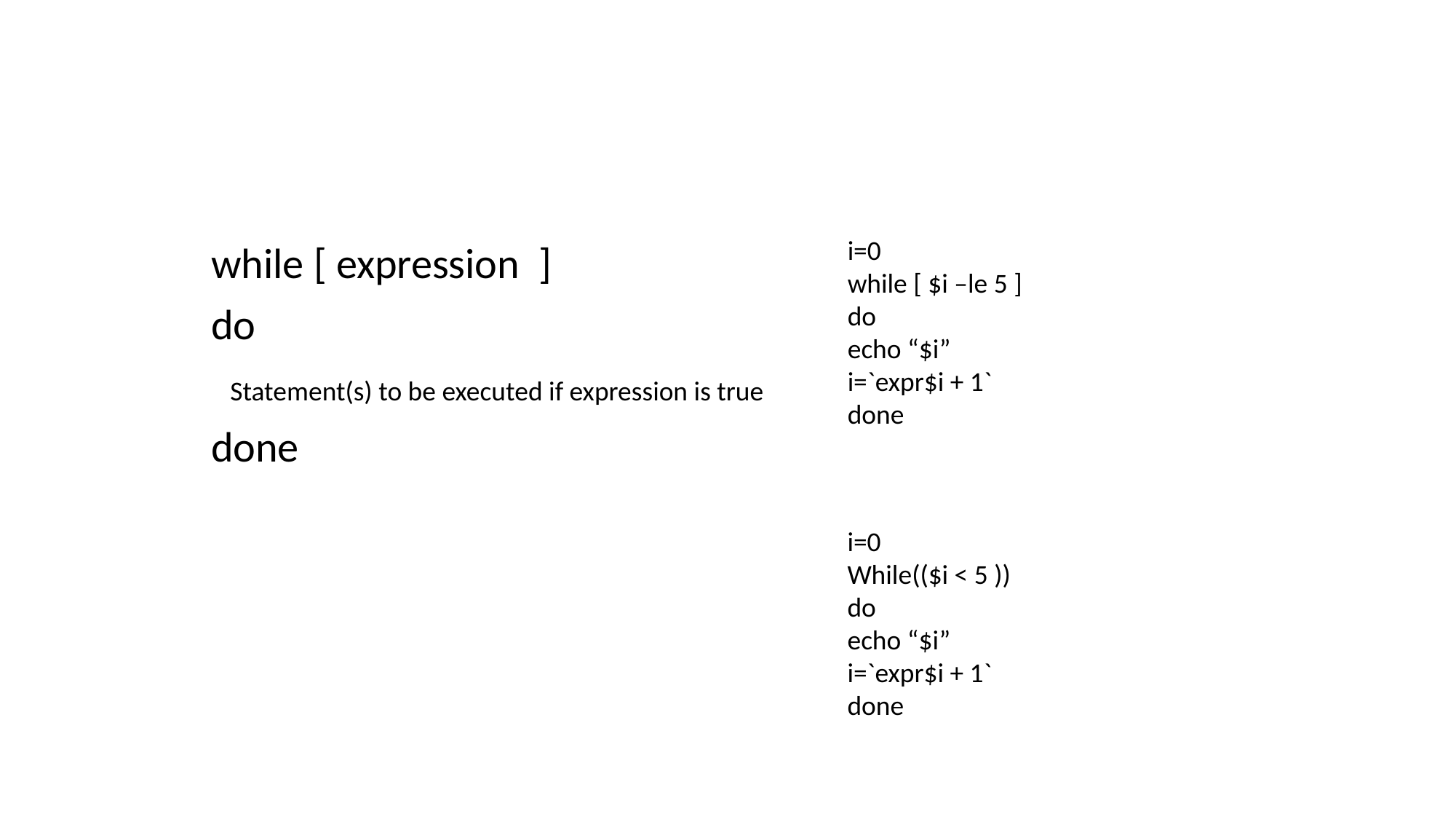

#
i=0
while [ $i –le 5 ]
do
echo “$i”
i=`expr$i + 1`
done
while [ expression  ]
do
  Statement(s) to be executed if expression is true
done
i=0
While(($i < 5 ))
do
echo “$i”
i=`expr$i + 1`
done